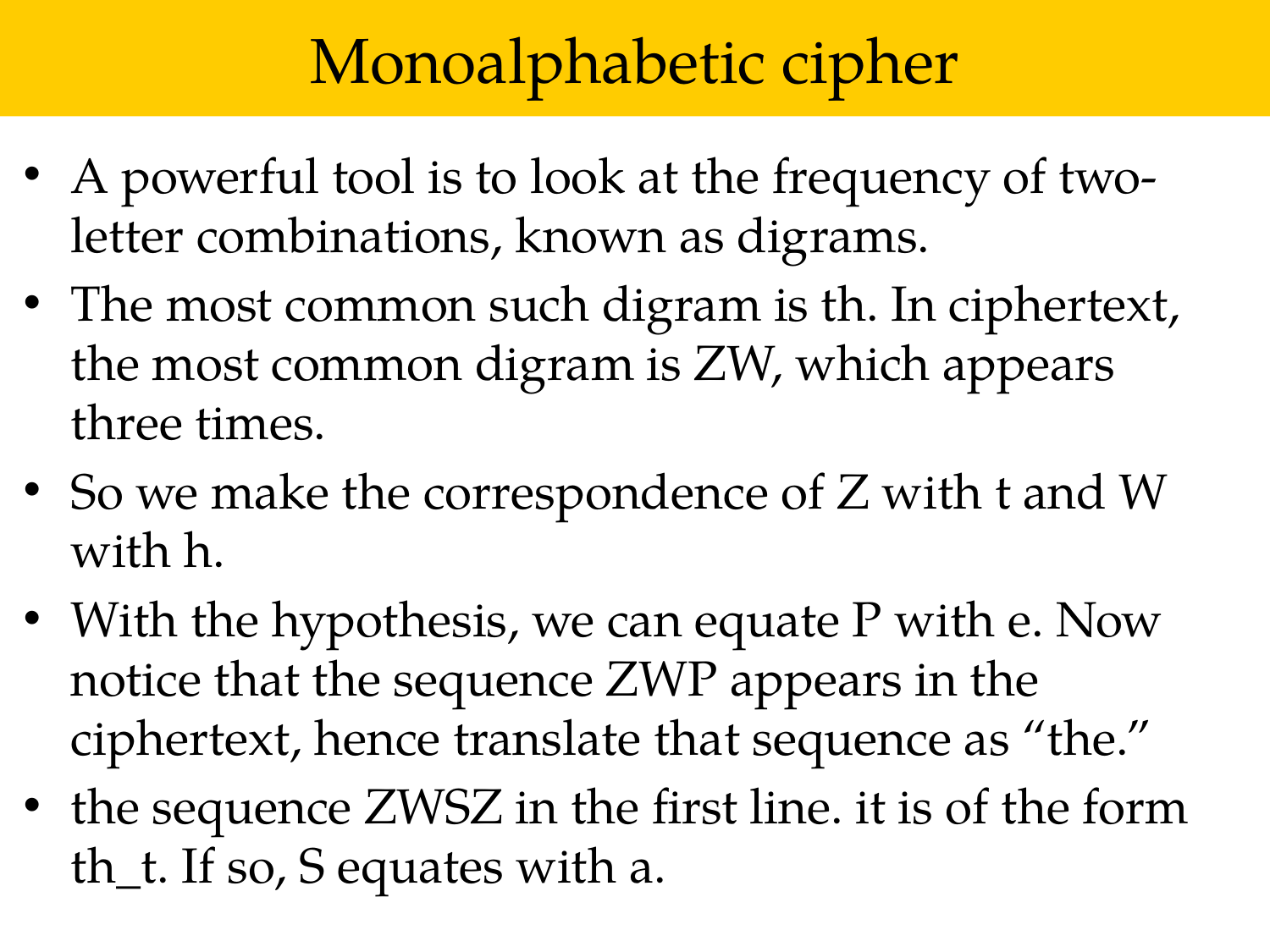

# Monoalphabetic cipher
A powerful tool is to look at the frequency of two-letter combinations, known as digrams.
The most common such digram is th. In ciphertext, the most common digram is ZW, which appears three times.
So we make the correspondence of Z with t and W with h.
With the hypothesis, we can equate P with e. Now notice that the sequence ZWP appears in the ciphertext, hence translate that sequence as “the.”
the sequence ZWSZ in the first line. it is of the form th_t. If so, S equates with a.